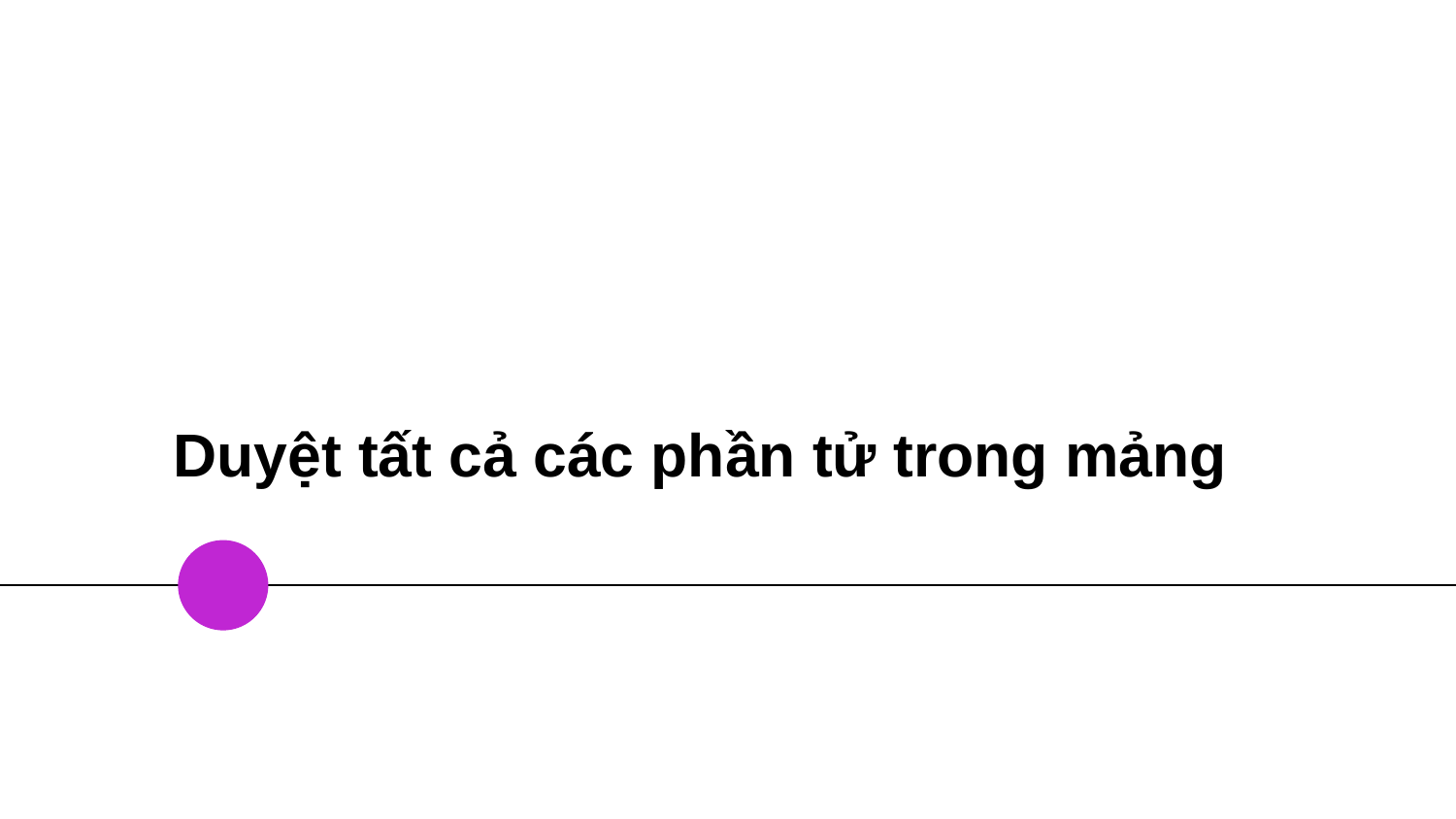

# Duyệt tất cả các phần tử trong mảng